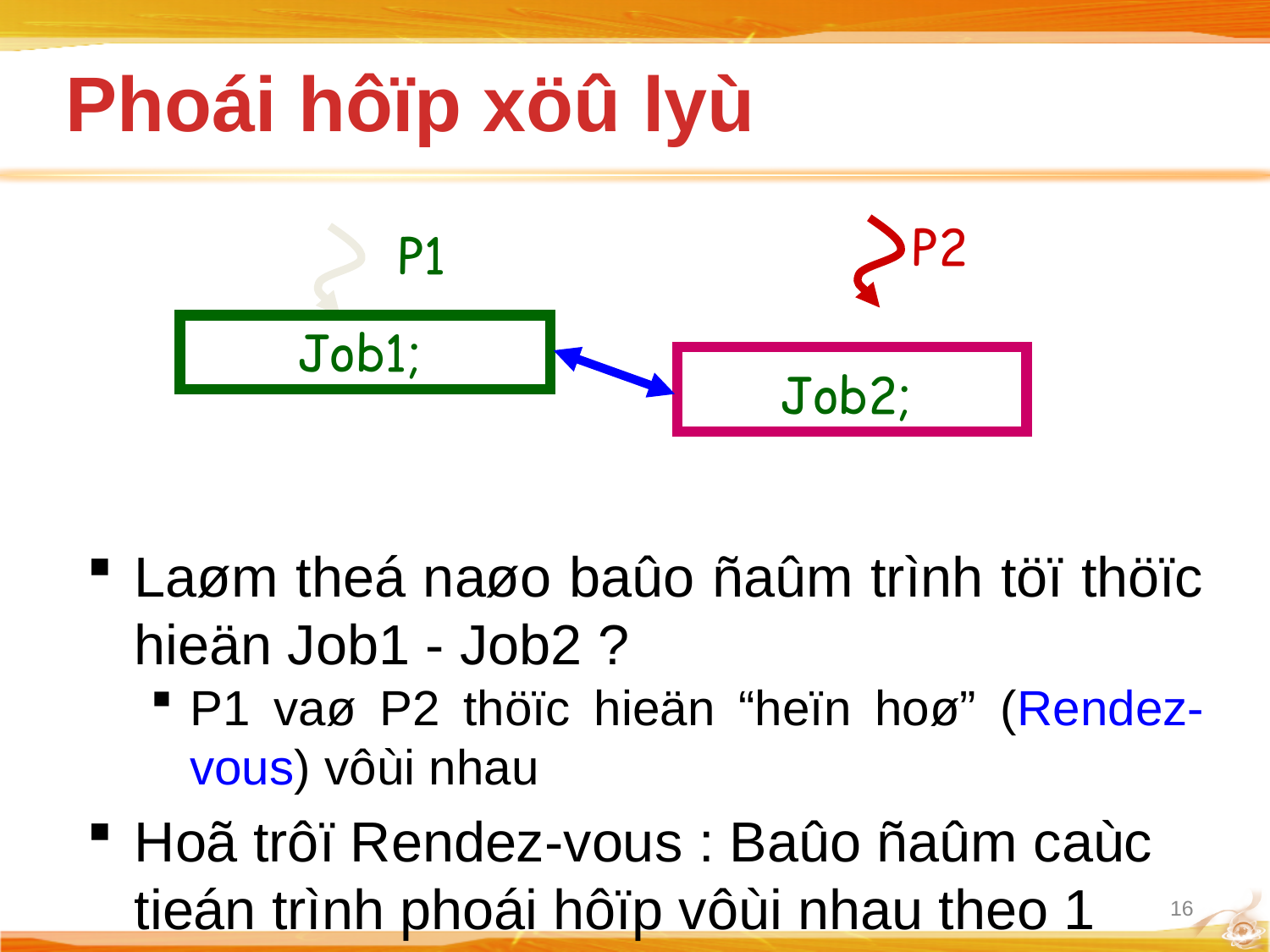

# Phoái hôïp xöû lyù
P2

P1

Job1;

Job2;
Laøm theá naøo baûo ñaûm trình töï thöïc hieän Job1 - Job2 ?
P1 vaø P2 thöïc hieän “heïn hoø” (Rendez-vous) vôùi nhau
Hoã trôï Rendez-vous : Baûo ñaûm caùc tieán trình phoái hôïp vôùi nhau theo 1 trình töï xöû lyù ñònh tröôùc.

16